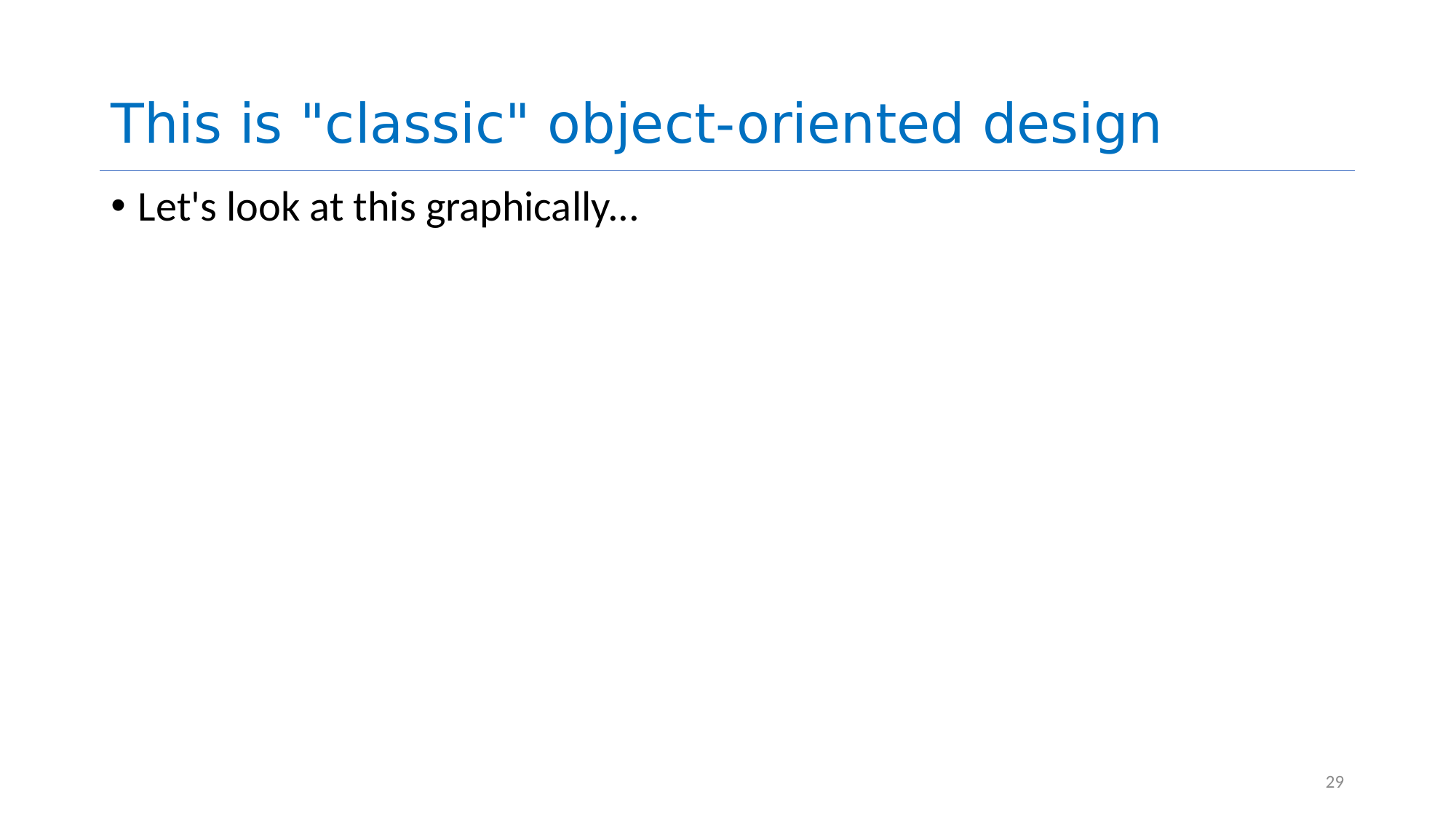

# This is "classic" object-oriented design
Let's look at this graphically...
29